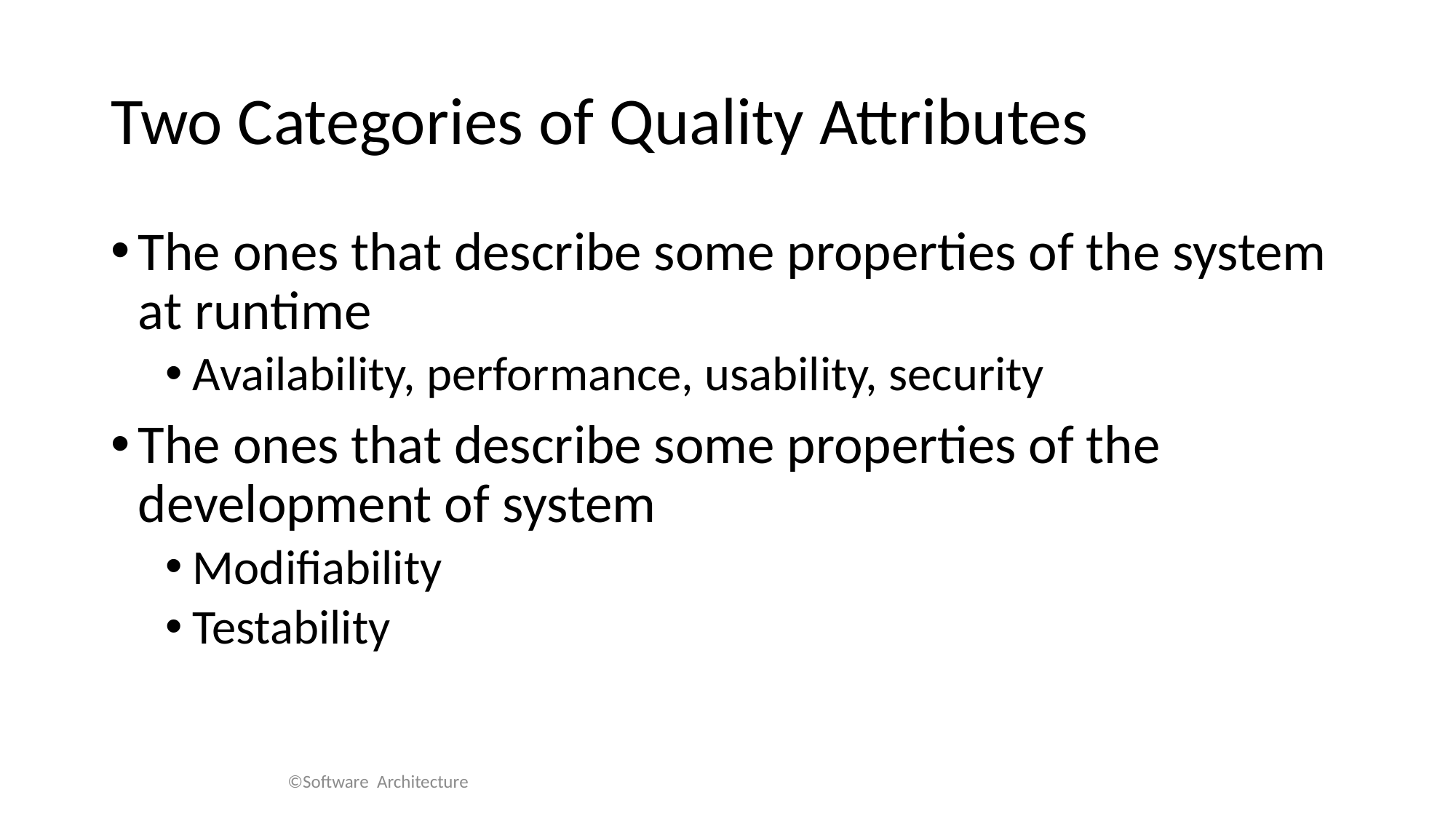

# Two Categories of Quality Attributes
The ones that describe some properties of the system at runtime
Availability, performance, usability, security
The ones that describe some properties of the development of system
Modifiability
Testability
©Software  Architecture